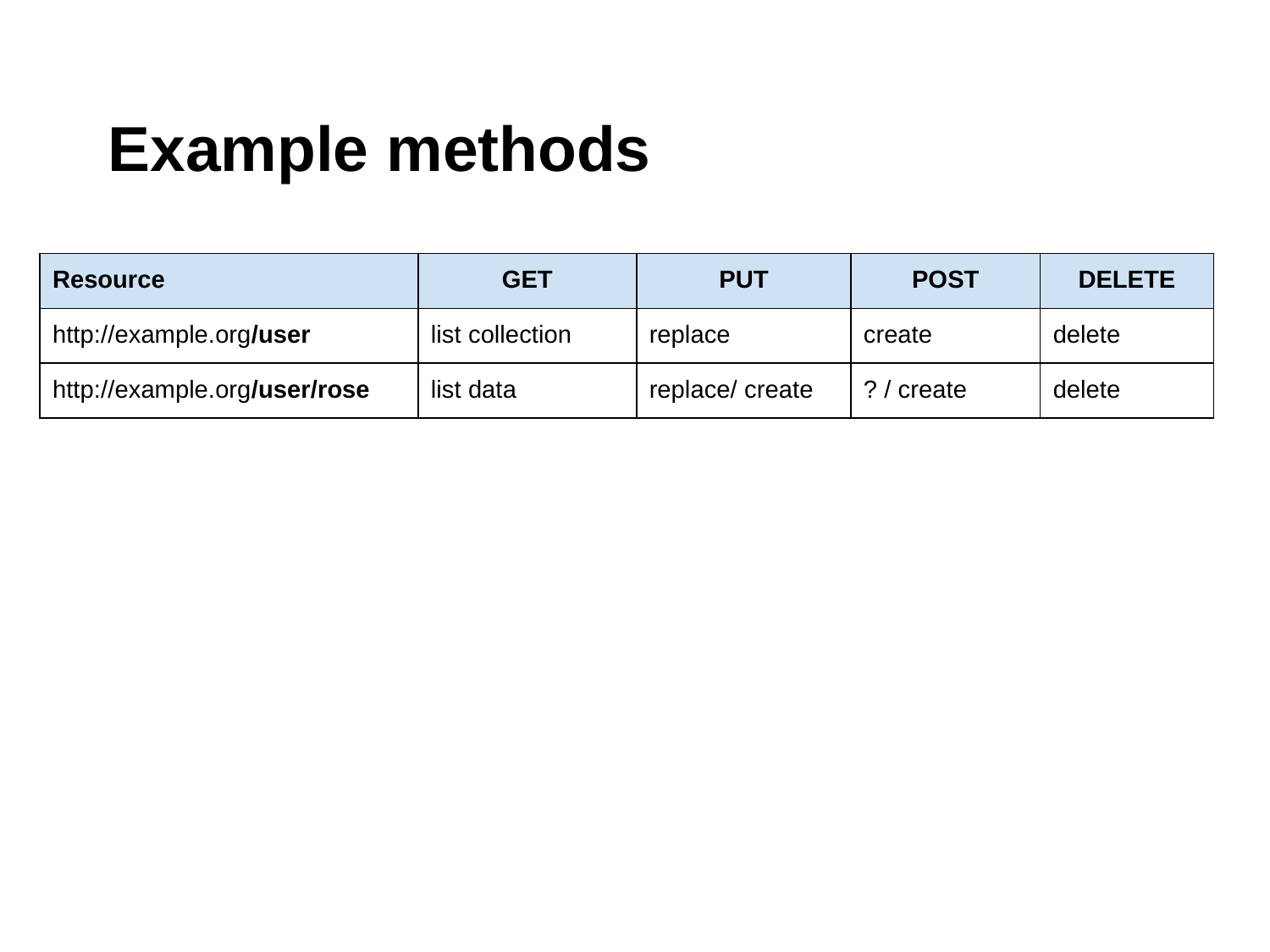

# Example methods
| Resource | GET | PUT | POST | DELETE |
| --- | --- | --- | --- | --- |
| http://example.org/user | list collection | replace | create | delete |
| http://example.org/user/rose | list data | replace/ create | ? / create | delete |